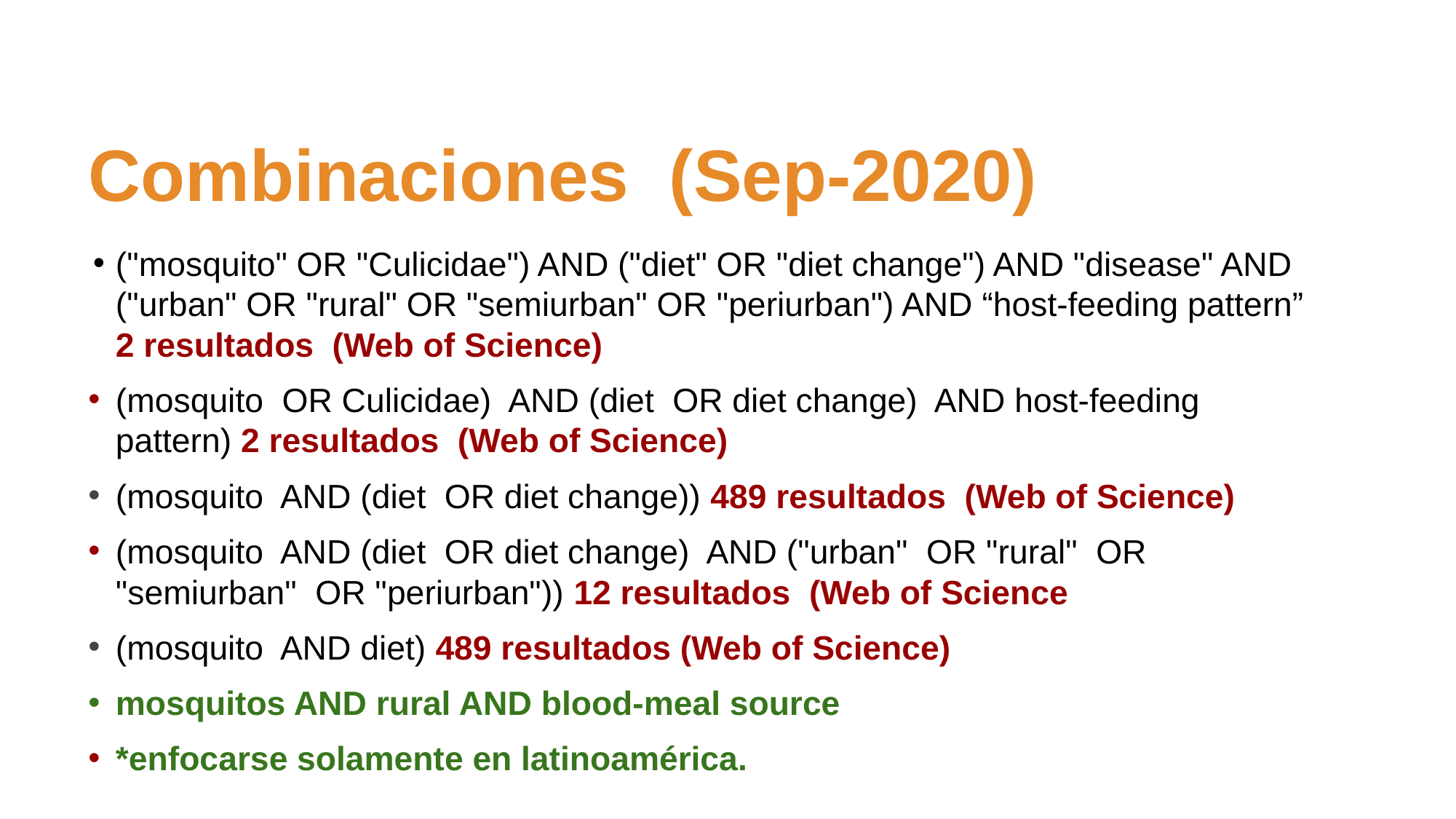

# Combinaciones  (Sep-2020)
("mosquito" OR "Culicidae") AND ("diet" OR "diet change") AND "disease" AND ("urban" OR "rural" OR "semiurban" OR "periurban") AND “host-feeding pattern” 2 resultados  (Web of Science)
(mosquito  OR Culicidae)  AND (diet  OR diet change)  AND host-feeding pattern) 2 resultados  (Web of Science)
(mosquito  AND (diet  OR diet change)) 489 resultados  (Web of Science)
(mosquito  AND (diet  OR diet change)  AND ("urban"  OR "rural"  OR "semiurban"  OR "periurban")) 12 resultados  (Web of Science
(mosquito  AND diet) 489 resultados (Web of Science)
mosquitos AND rural AND blood-meal source
*enfocarse solamente en latinoamérica.